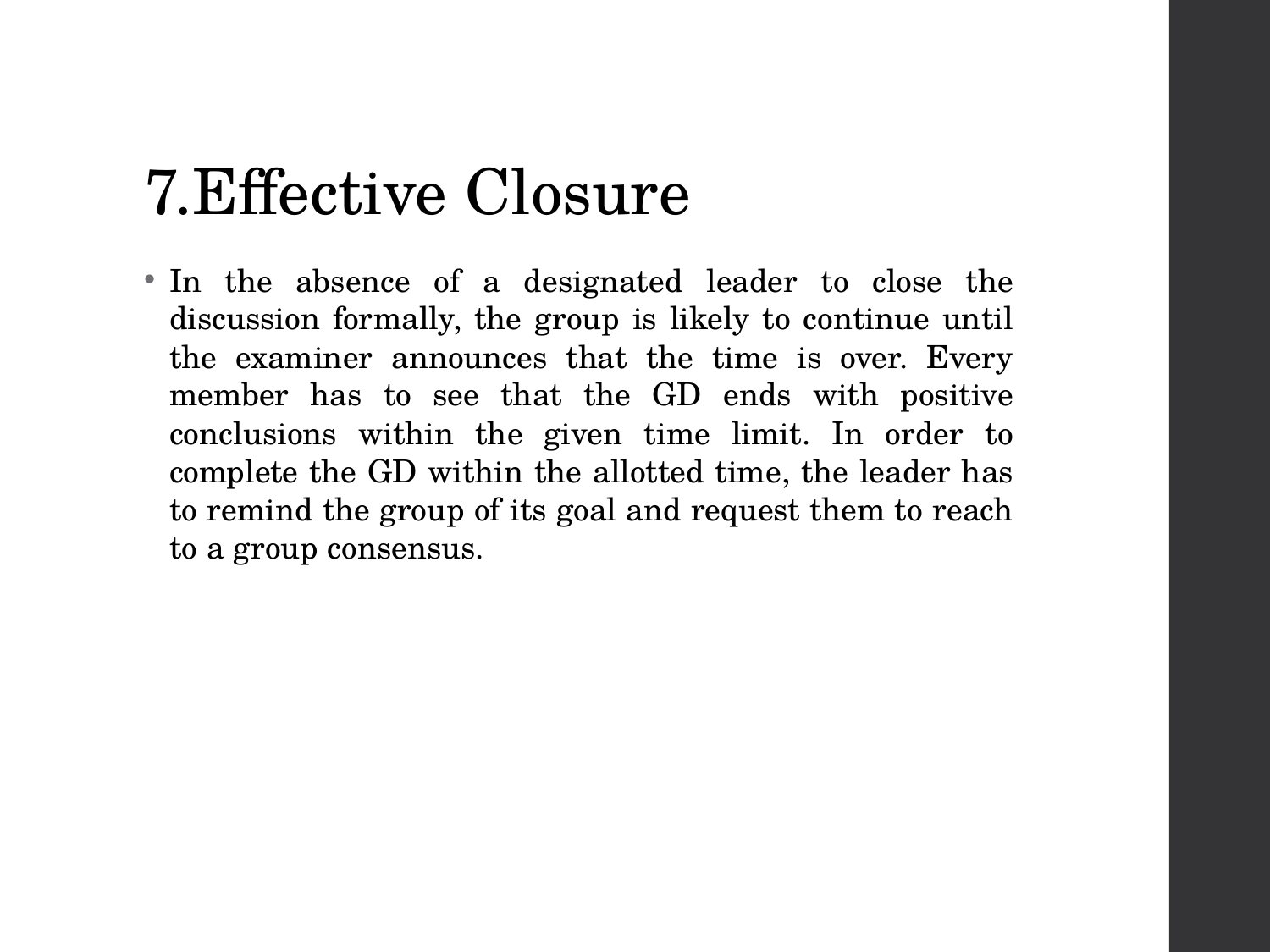

# 7.Effective Closure
In the absence of a designated leader to close the discussion formally, the group is likely to continue until the examiner announces that the time is over. Every member has to see that the GD ends with positive conclusions within the given time limit. In order to complete the GD within the allotted time, the leader has to remind the group of its goal and request them to reach to a group consensus.